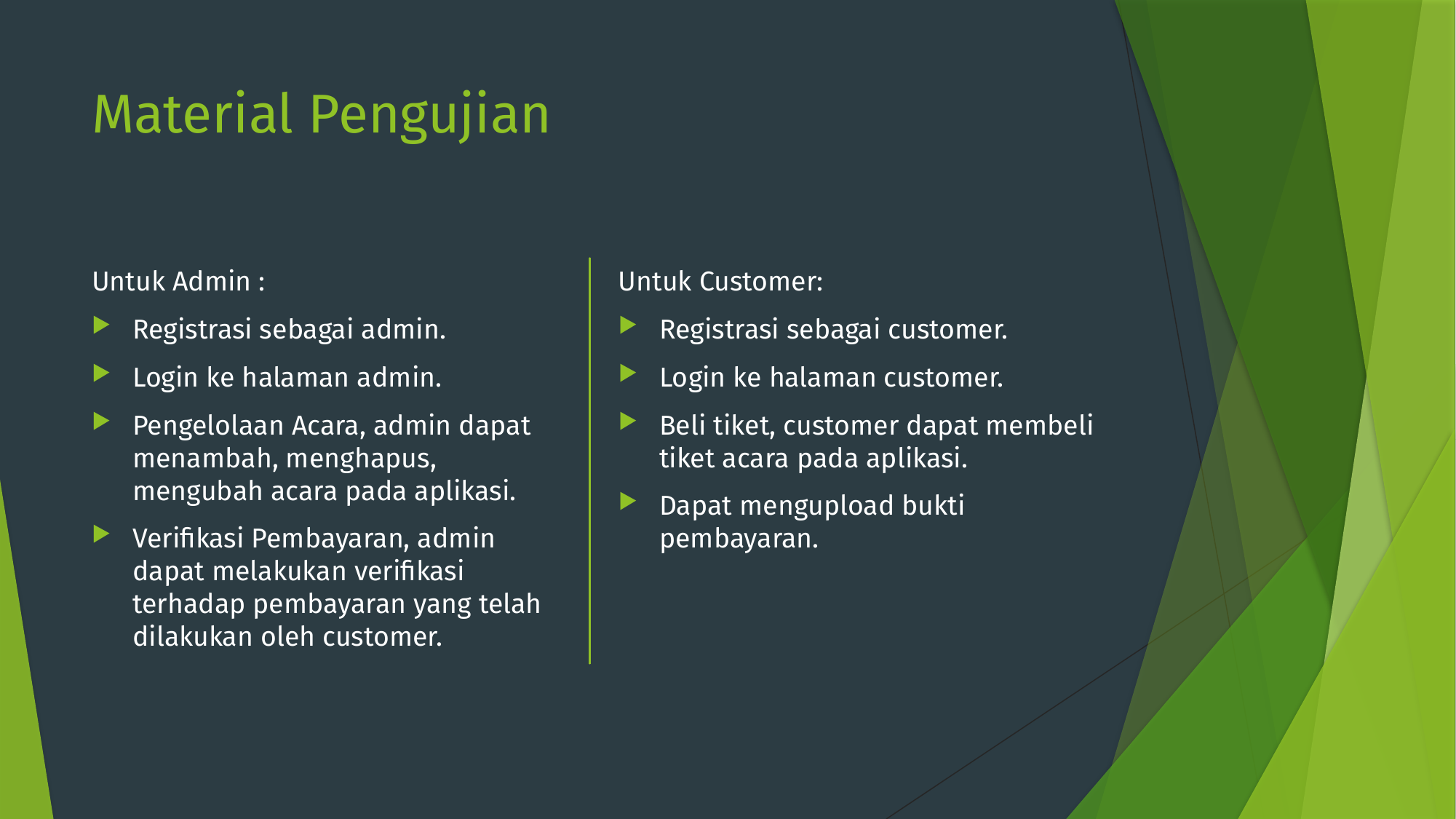

# Material Pengujian
Untuk Admin :
Registrasi sebagai admin.
Login ke halaman admin.
Pengelolaan Acara, admin dapat menambah, menghapus, mengubah acara pada aplikasi.
Verifikasi Pembayaran, admin dapat melakukan verifikasi terhadap pembayaran yang telah dilakukan oleh customer.
Untuk Customer:
Registrasi sebagai customer.
Login ke halaman customer.
Beli tiket, customer dapat membeli tiket acara pada aplikasi.
Dapat mengupload bukti pembayaran.